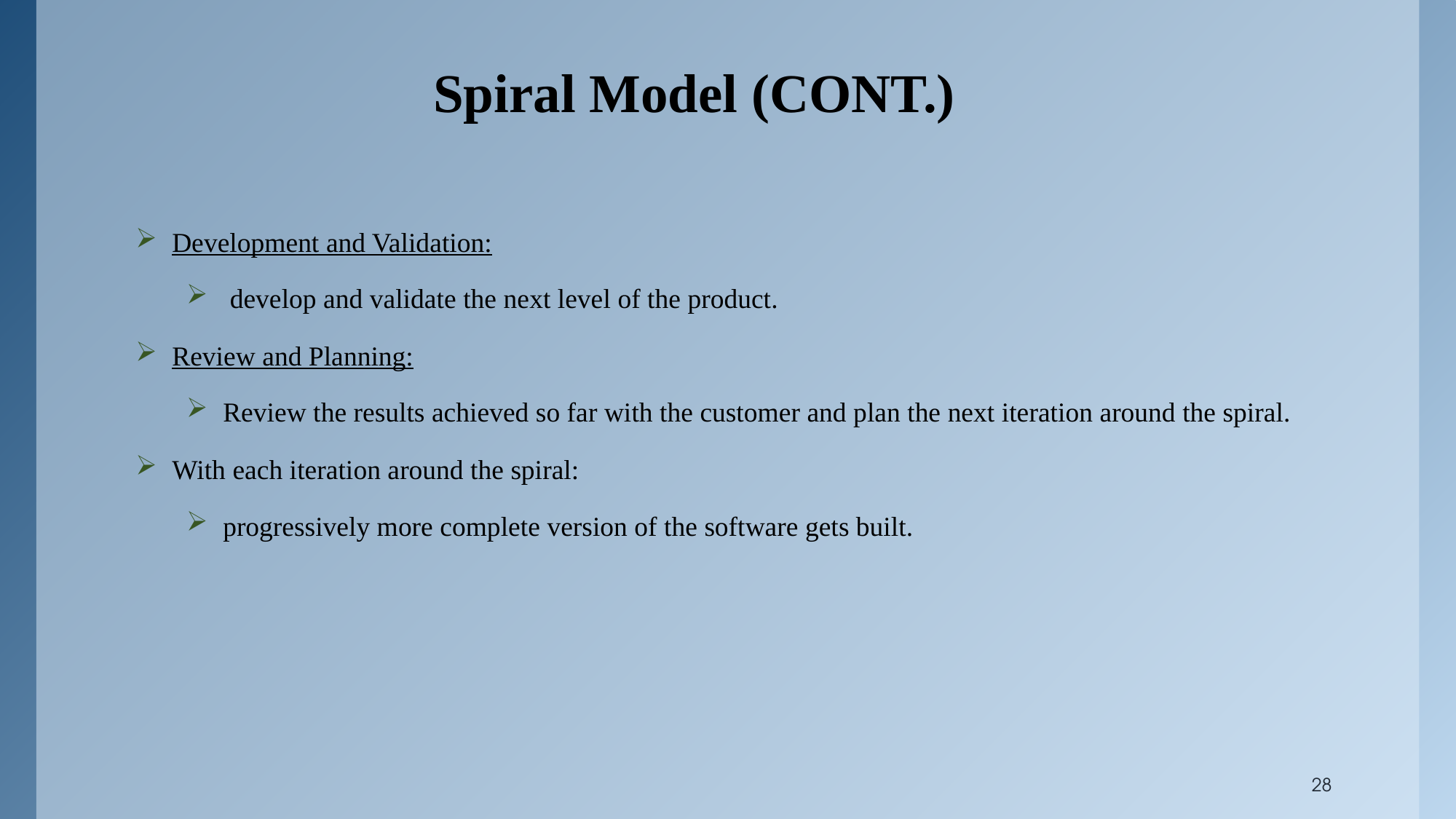

# Spiral Model (CONT.)
Development and Validation:
 develop and validate the next level of the product.
Review and Planning:
Review the results achieved so far with the customer and plan the next iteration around the spiral.
With each iteration around the spiral:
progressively more complete version of the software gets built.
28